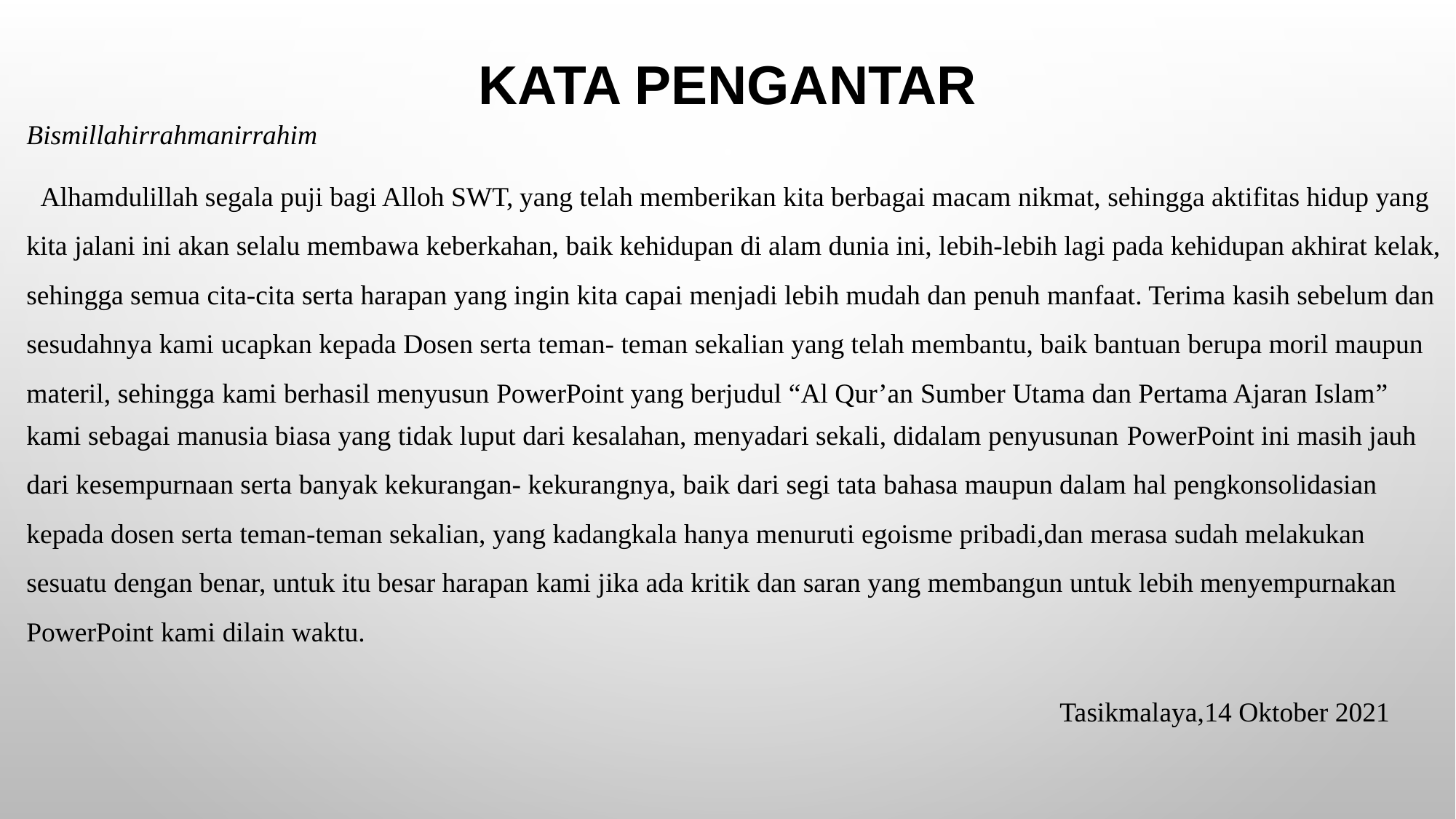

# Kata pengantar
Bismillahirrahmanirrahim
  Alhamdulillah segala puji bagi Alloh SWT, yang telah memberikan kita berbagai macam nikmat, sehingga aktifitas hidup yang kita jalani ini akan selalu membawa keberkahan, baik kehidupan di alam dunia ini, lebih-lebih lagi pada kehidupan akhirat kelak, sehingga semua cita-cita serta harapan yang ingin kita capai menjadi lebih mudah dan penuh manfaat. Terima kasih sebelum dan sesudahnya kami ucapkan kepada Dosen serta teman- teman sekalian yang telah membantu, baik bantuan berupa moril maupun materil, sehingga kami berhasil menyusun PowerPoint yang berjudul “Al Qur’an Sumber Utama dan Pertama Ajaran Islam”
kami sebagai manusia biasa yang tidak luput dari kesalahan, menyadari sekali, didalam penyusunan PowerPoint ini masih jauh dari kesempurnaan serta banyak kekurangan- kekurangnya, baik dari segi tata bahasa maupun dalam hal pengkonsolidasian kepada dosen serta teman-teman sekalian, yang kadangkala hanya menuruti egoisme pribadi,dan merasa sudah melakukan sesuatu dengan benar, untuk itu besar harapan kami jika ada kritik dan saran yang membangun untuk lebih menyempurnakan PowerPoint kami dilain waktu.
Tasikmalaya,14 Oktober 2021